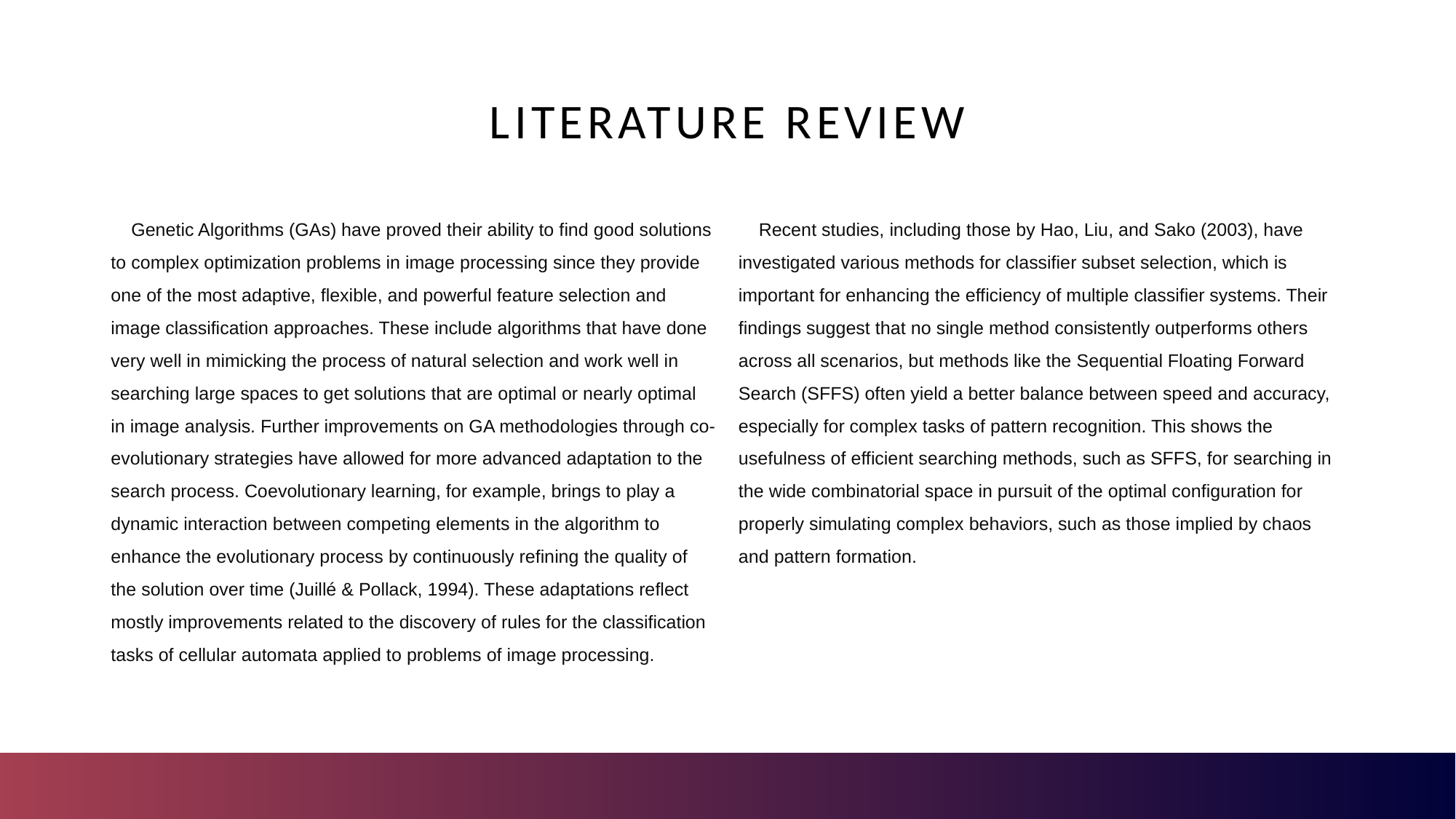

# Literature Review
    Genetic Algorithms (GAs) have proved their ability to find good solutions to complex optimization problems in image processing since they provide one of the most adaptive, flexible, and powerful feature selection and image classification approaches. These include algorithms that have done very well in mimicking the process of natural selection and work well in searching large spaces to get solutions that are optimal or nearly optimal in image analysis. Further improvements on GA methodologies through co-evolutionary strategies have allowed for more advanced adaptation to the search process. Coevolutionary learning, for example, brings to play a dynamic interaction between competing elements in the algorithm to enhance the evolutionary process by continuously refining the quality of the solution over time (Juillé & Pollack, 1994). These adaptations reflect mostly improvements related to the discovery of rules for the classification tasks of cellular automata applied to problems of image processing.
    Recent studies, including those by Hao, Liu, and Sako (2003), have investigated various methods for classifier subset selection, which is important for enhancing the efficiency of multiple classifier systems. Their findings suggest that no single method consistently outperforms others across all scenarios, but methods like the Sequential Floating Forward Search (SFFS) often yield a better balance between speed and accuracy, especially for complex tasks of pattern recognition. This shows the usefulness of efficient searching methods, such as SFFS, for searching in the wide combinatorial space in pursuit of the optimal configuration for properly simulating complex behaviors, such as those implied by chaos and pattern formation.